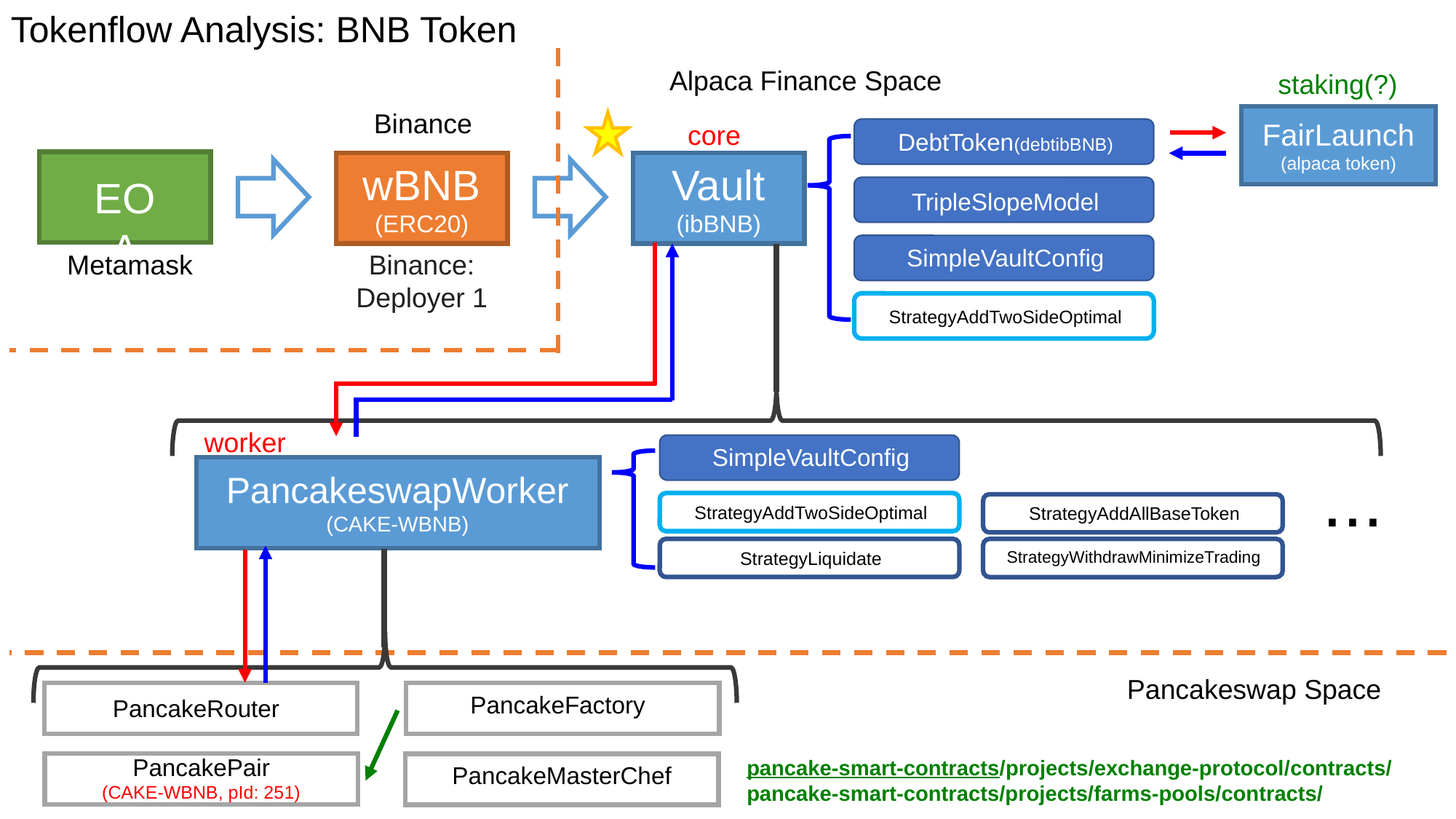

Tokenflow Analysis: BNB Token
Alpaca Finance Space
staking(?)
Binance

FairLaunch
(alpaca token)

core

DebtToken(debtibBNB)

wBNB
(ERC20)
Vault
(ibBNB)

EOA

TripleSlopeModel

SimpleVaultConfig
Metamask
Binance: Deployer 1

StrategyAddTwoSideOptimal
worker

SimpleVaultConfig

PancakeswapWorker
(CAKE-WBNB)
∙∙∙

StrategyAddTwoSideOptimal
StrategyAddAllBaseToken

StrategyWithdrawMinimizeTrading
StrategyLiquidate

Pancakeswap Space

PancakeRouter

PancakeFactory
PancakePair
(CAKE-WBNB, pId: 251)
pancake-smart-contracts/projects/exchange-protocol/contracts/
pancake-smart-contracts/projects/farms-pools/contracts/

PancakeMasterChef